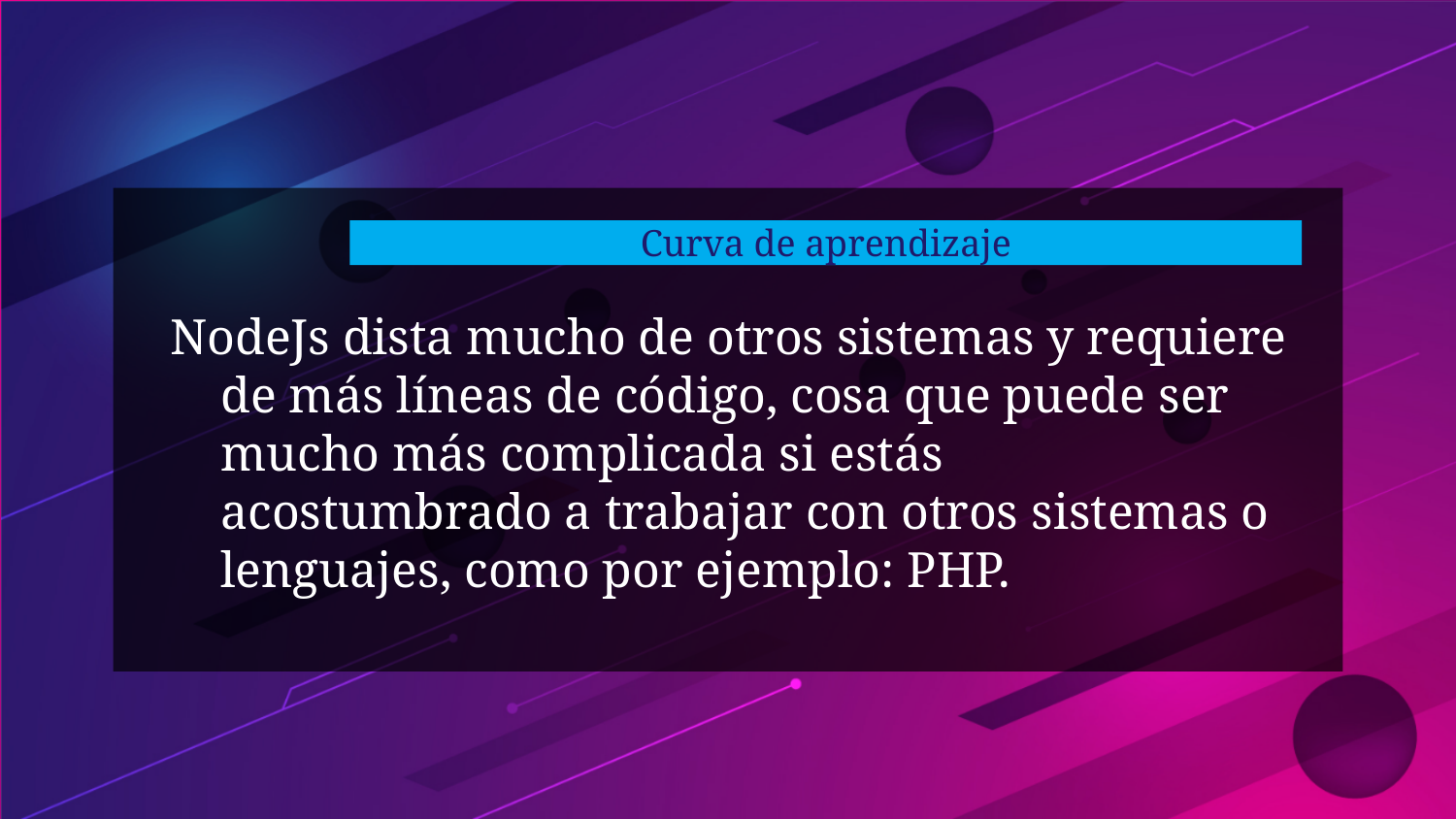

# Curva de aprendizaje
NodeJs dista mucho de otros sistemas y requiere de más líneas de código, cosa que puede ser mucho más complicada si estás acostumbrado a trabajar con otros sistemas o lenguajes, como por ejemplo: PHP.